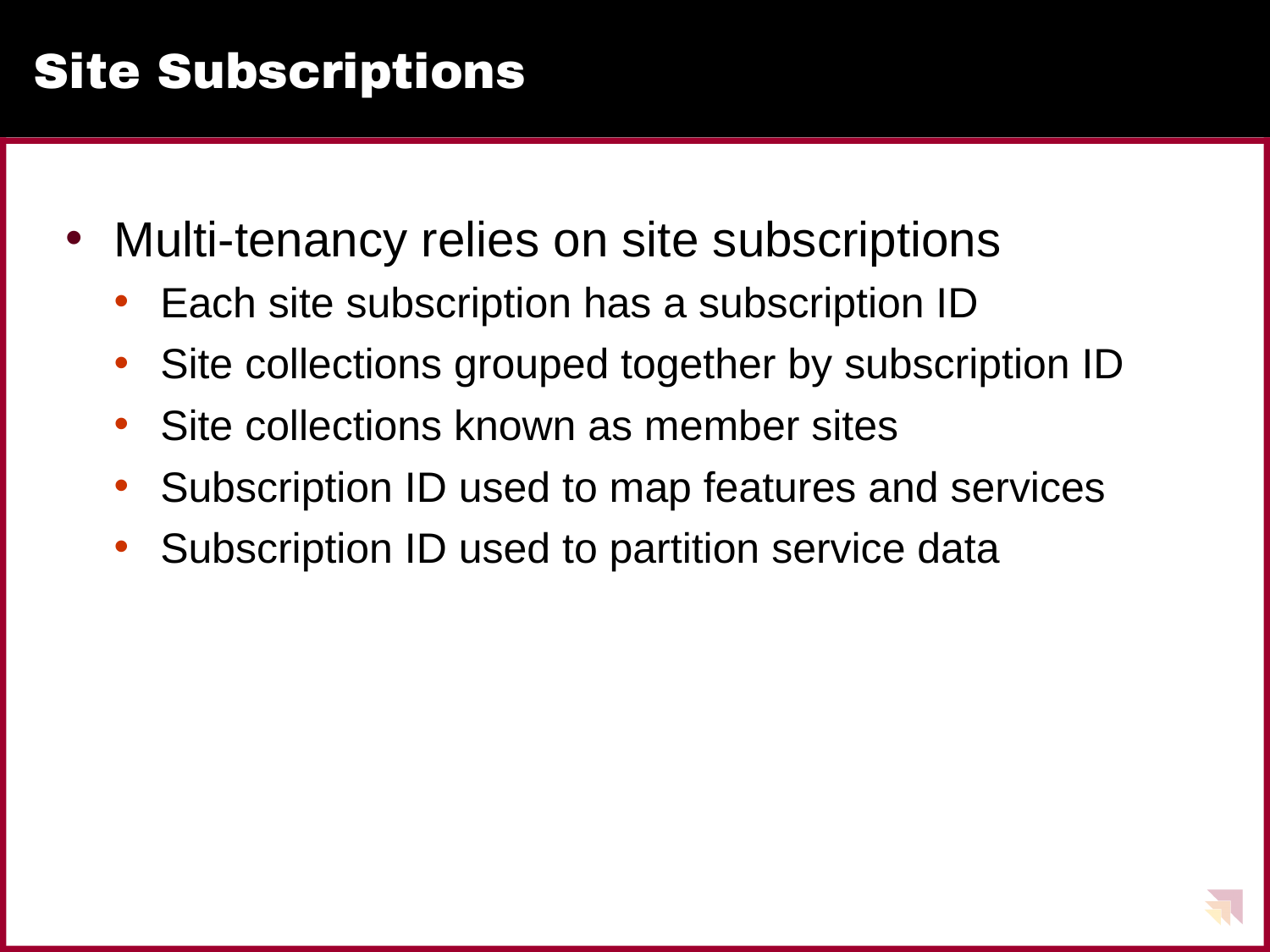

# Site Subscriptions
Multi-tenancy relies on site subscriptions
Each site subscription has a subscription ID
Site collections grouped together by subscription ID
Site collections known as member sites
Subscription ID used to map features and services
Subscription ID used to partition service data